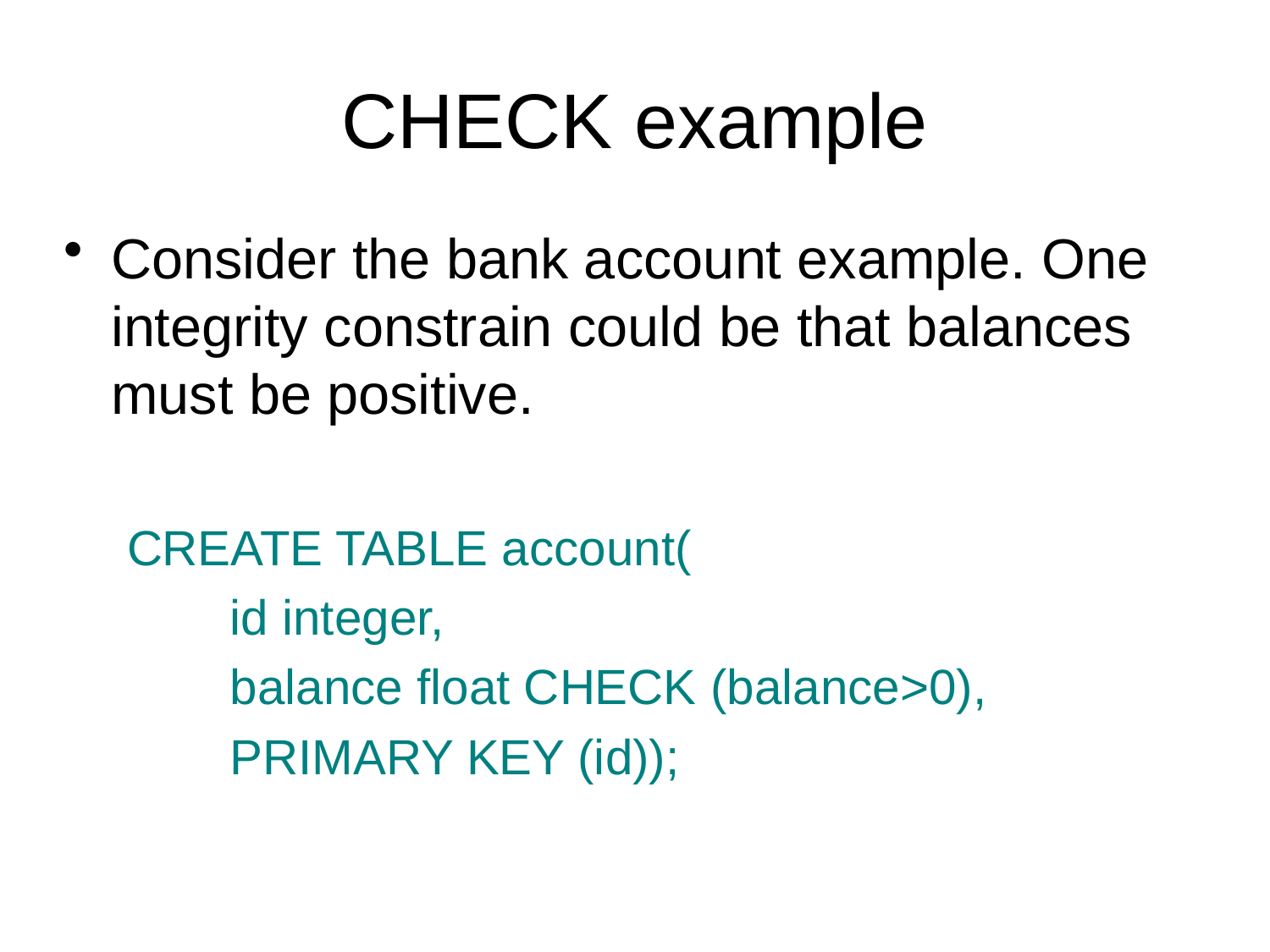

CHECK example
Consider the bank account example. One integrity constrain could be that balances must be positive.

CREATE TABLE account(
	id integer,
	balance float CHECK (balance>0),
	PRIMARY KEY (id));